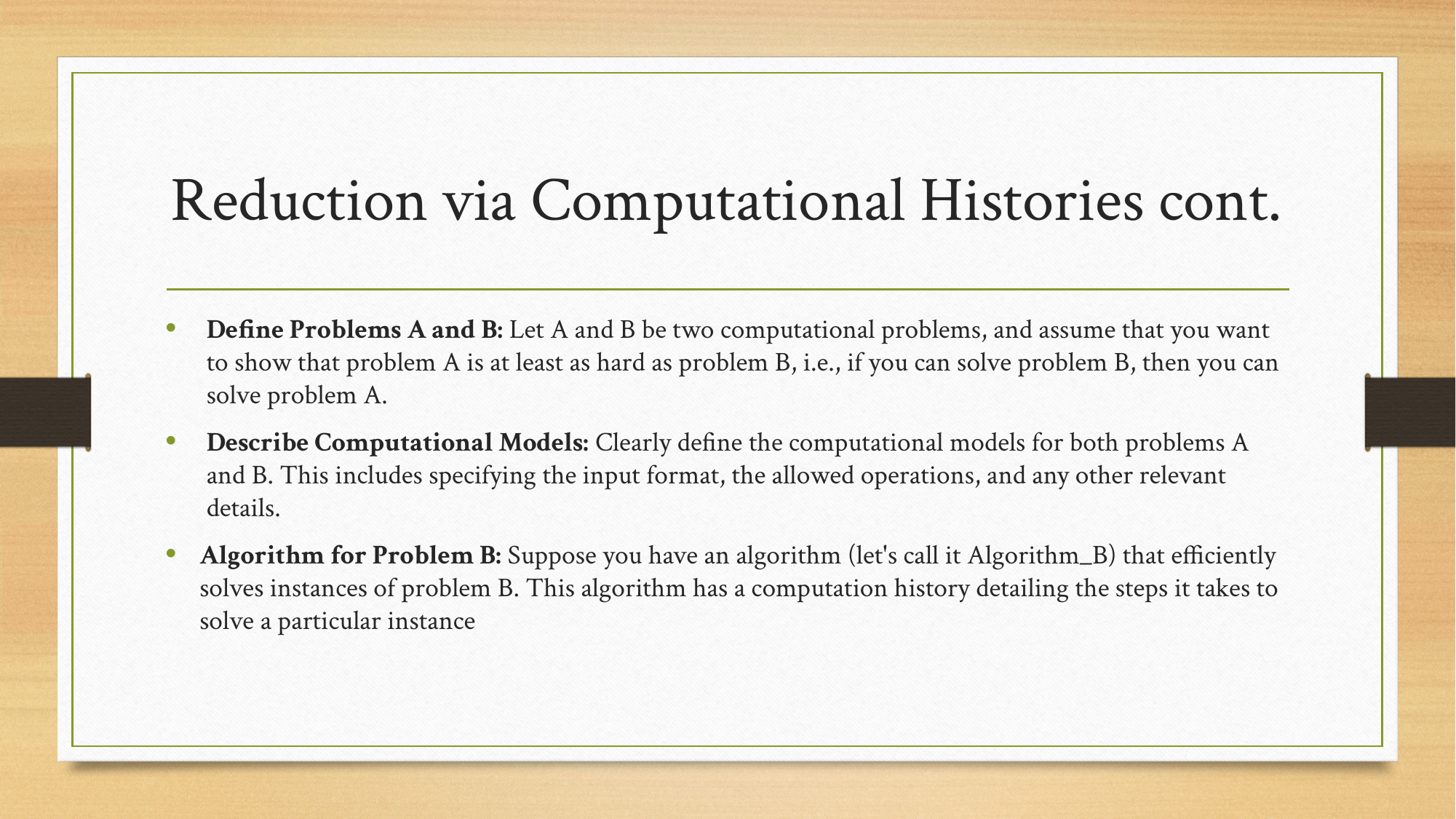

# Reduction via Computational Histories cont.
Define Problems A and B: Let A and B be two computational problems, and assume that you want to show that problem A is at least as hard as problem B, i.e., if you can solve problem B, then you can solve problem A.
Describe Computational Models: Clearly define the computational models for both problems A and B. This includes specifying the input format, the allowed operations, and any other relevant details.
Algorithm for Problem B: Suppose you have an algorithm (let's call it Algorithm_B) that efficiently solves instances of problem B. This algorithm has a computation history detailing the steps it takes to solve a particular instance